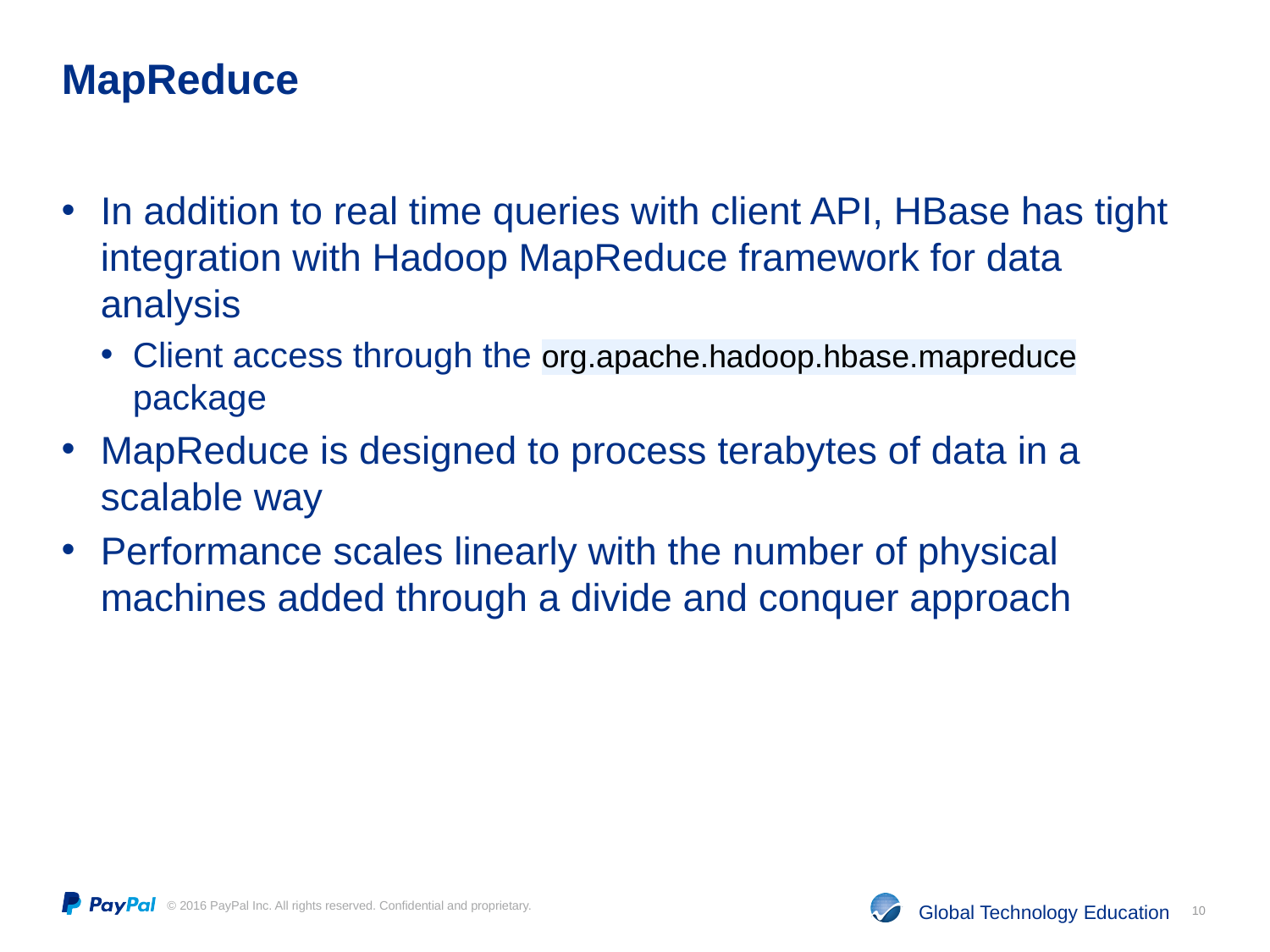

# MapReduce
In addition to real time queries with client API, HBase has tight integration with Hadoop MapReduce framework for data analysis
Client access through the org.apache.hadoop.hbase.mapreduce package
MapReduce is designed to process terabytes of data in a scalable way
Performance scales linearly with the number of physical machines added through a divide and conquer approach

10